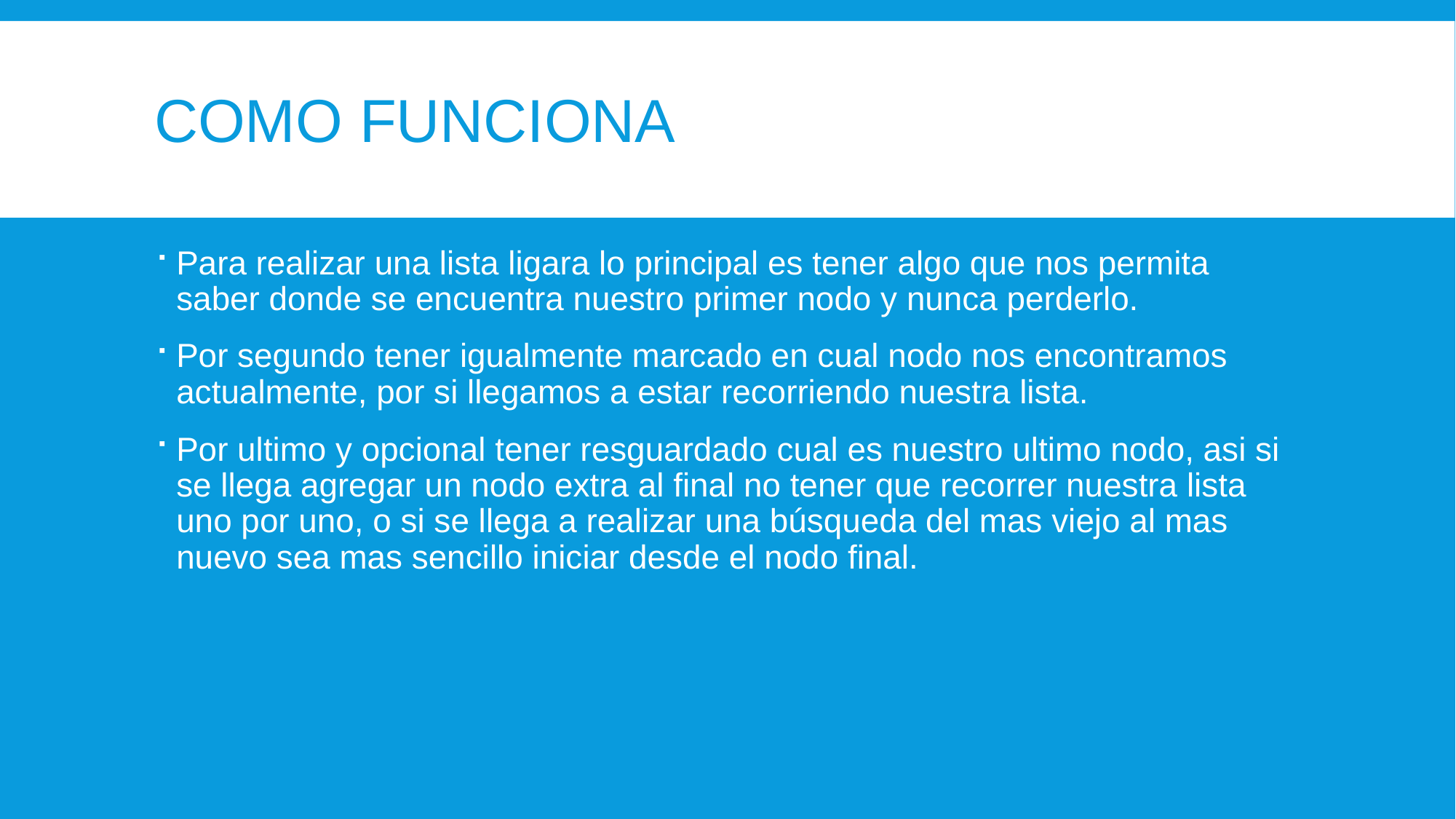

# Como funciona
Para realizar una lista ligara lo principal es tener algo que nos permita saber donde se encuentra nuestro primer nodo y nunca perderlo.
Por segundo tener igualmente marcado en cual nodo nos encontramos actualmente, por si llegamos a estar recorriendo nuestra lista.
Por ultimo y opcional tener resguardado cual es nuestro ultimo nodo, asi si se llega agregar un nodo extra al final no tener que recorrer nuestra lista uno por uno, o si se llega a realizar una búsqueda del mas viejo al mas nuevo sea mas sencillo iniciar desde el nodo final.